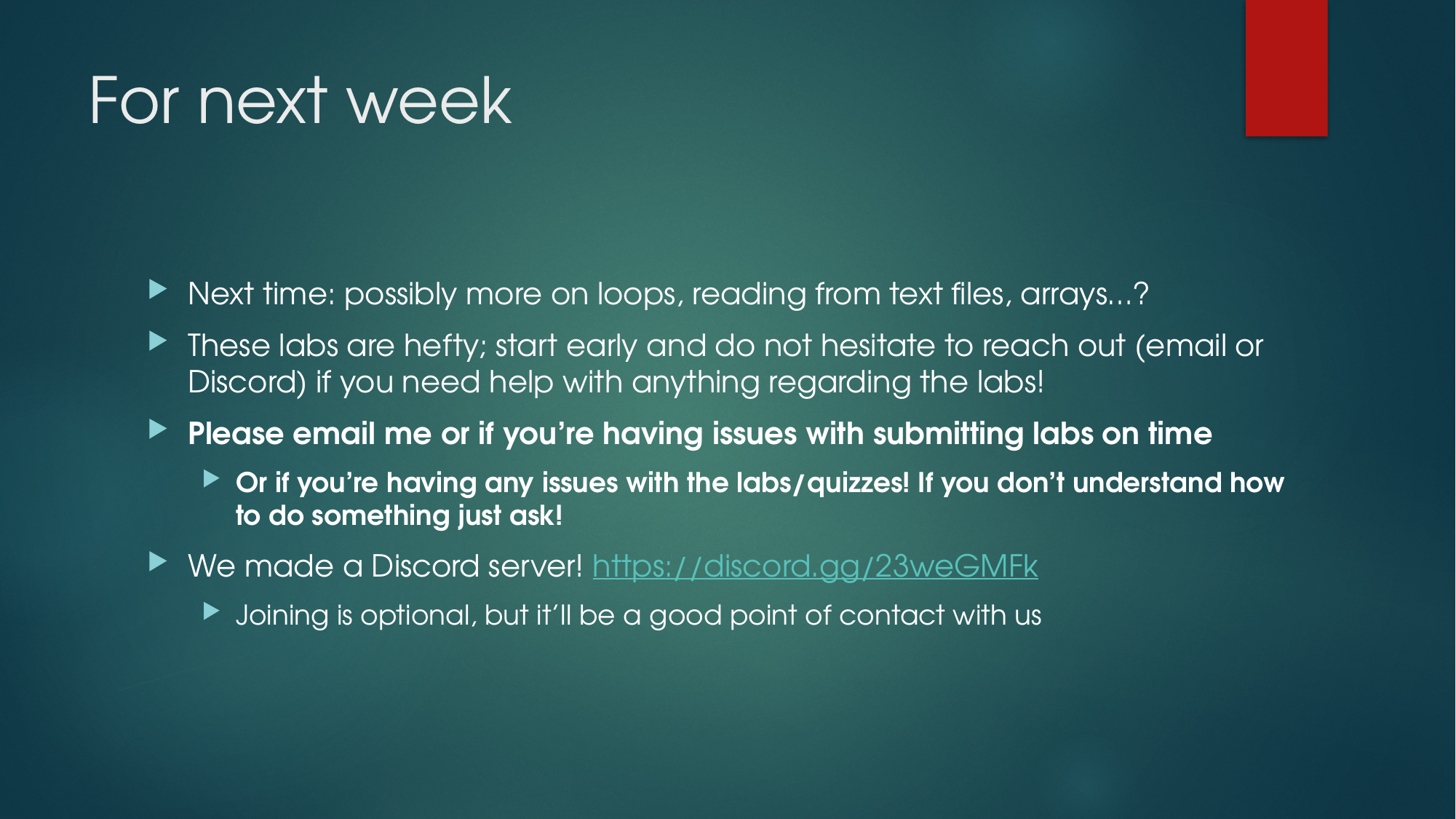

# For next week
Next time: possibly more on loops, reading from text files, arrays…?
These labs are hefty; start early and do not hesitate to reach out (email or Discord) if you need help with anything regarding the labs!
Please email me or if you’re having issues with submitting labs on time
Or if you’re having any issues with the labs/quizzes! If you don’t understand how to do something just ask!
We made a Discord server! https://discord.gg/23weGMFk
Joining is optional, but it’ll be a good point of contact with us